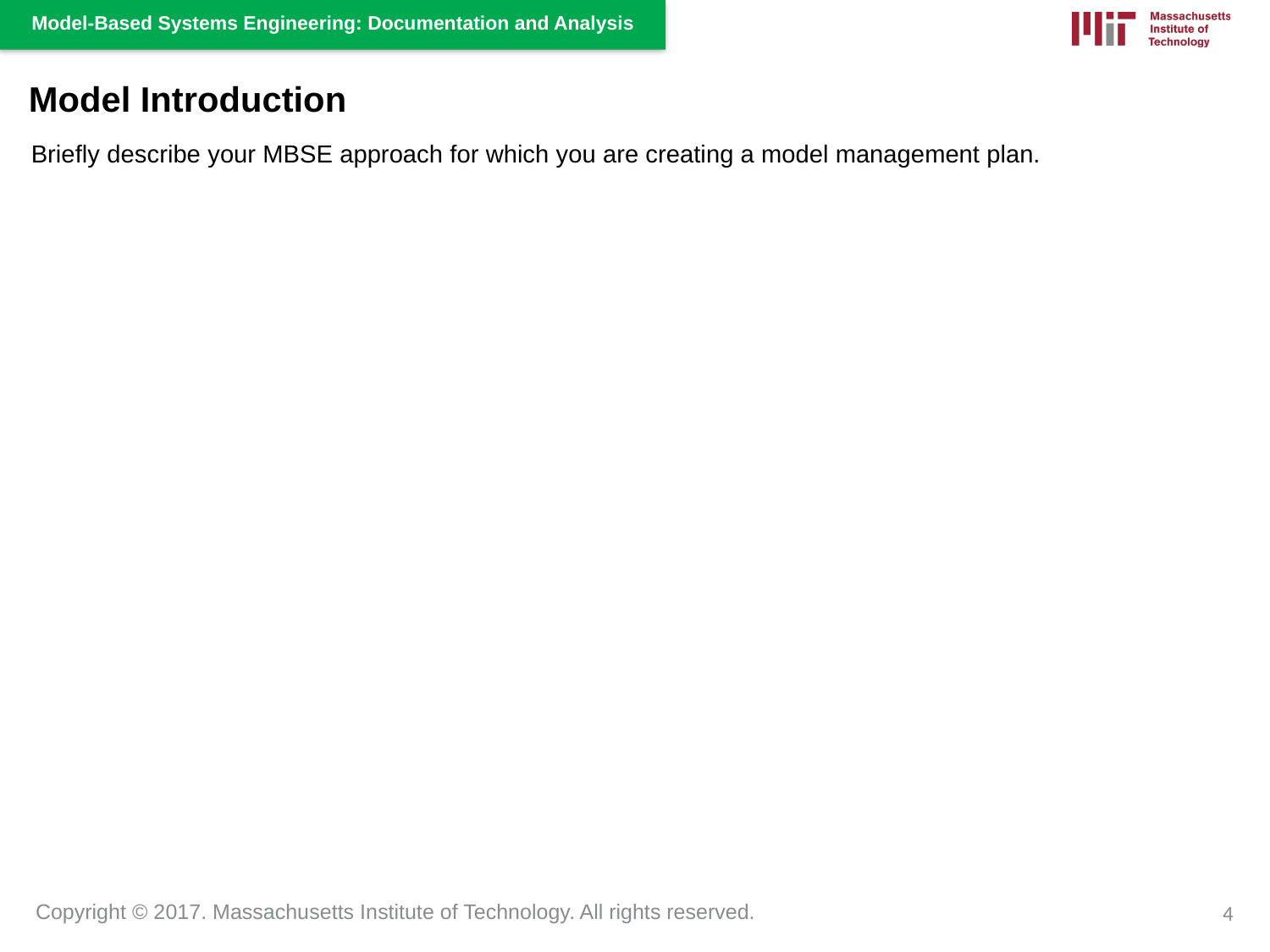

Model Introduction

Briefly describe your MBSE approach for which you are creating a model management plan.
4